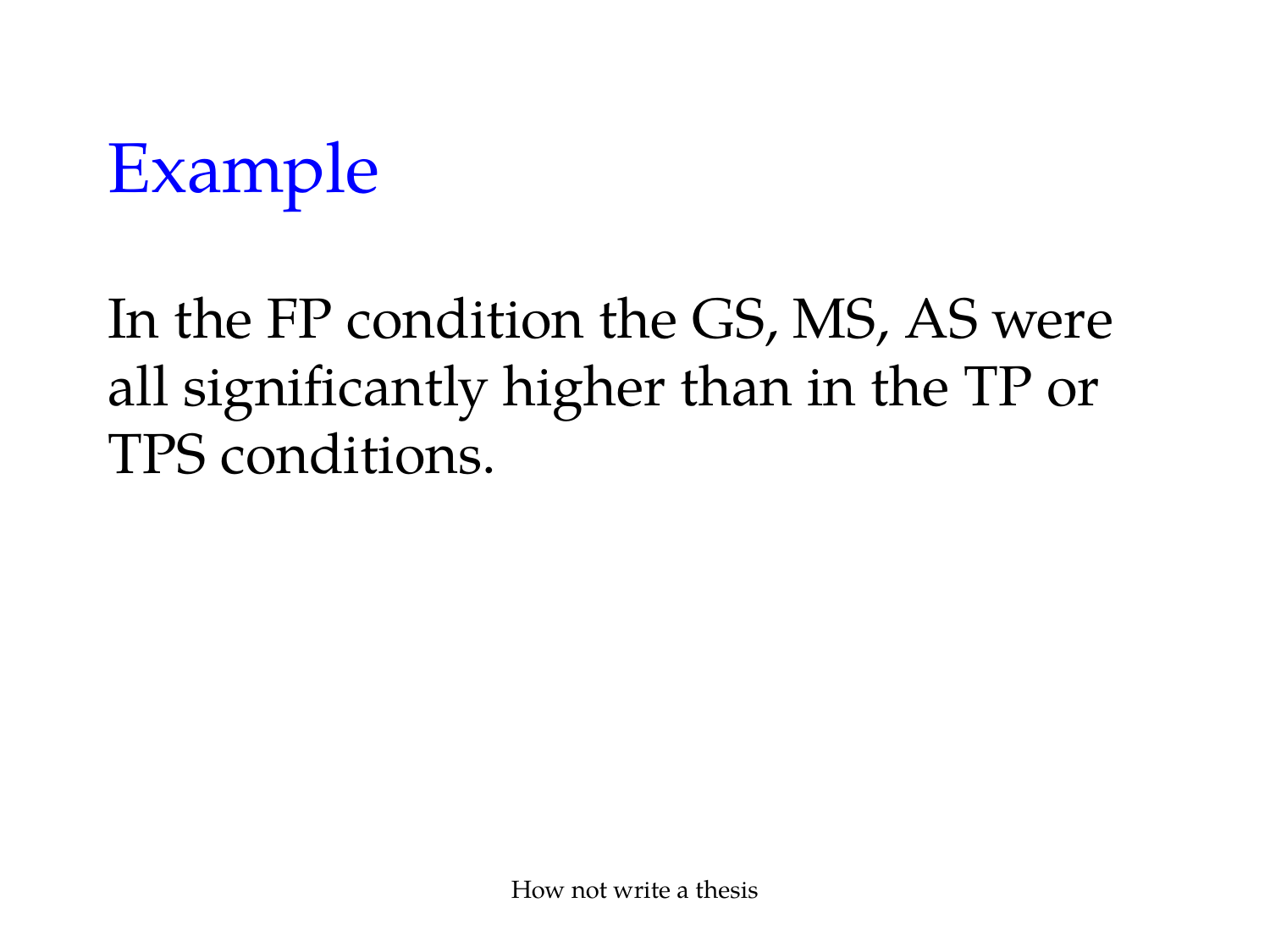

# Example
In the FP condition the GS, MS, AS were all significantly higher than in the TP or TPS conditions.
How not write a thesis